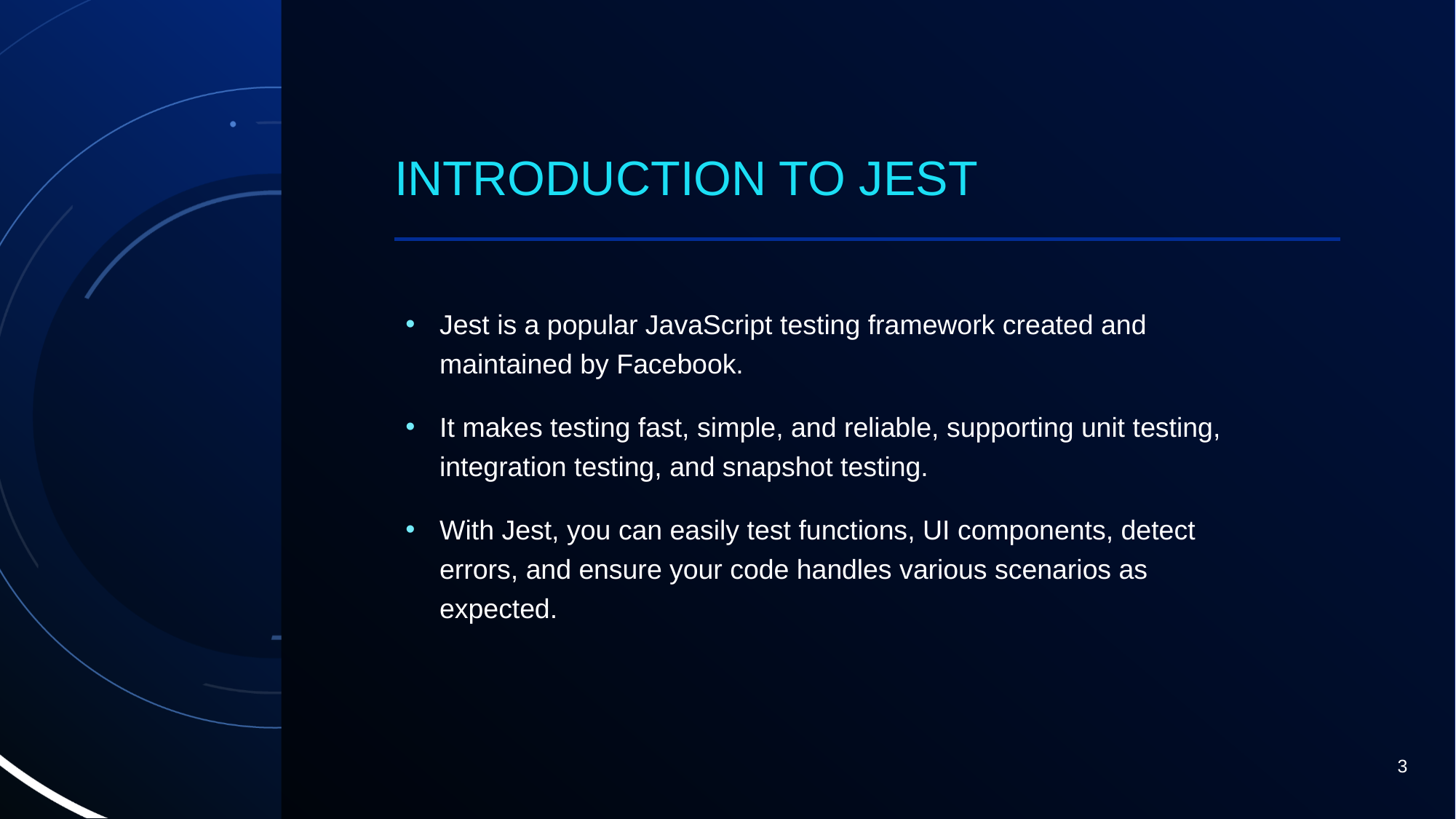

# Introduction to jest
Jest is a popular JavaScript testing framework created and maintained by Facebook.
It makes testing fast, simple, and reliable, supporting unit testing, integration testing, and snapshot testing.
With Jest, you can easily test functions, UI components, detect errors, and ensure your code handles various scenarios as expected.

3